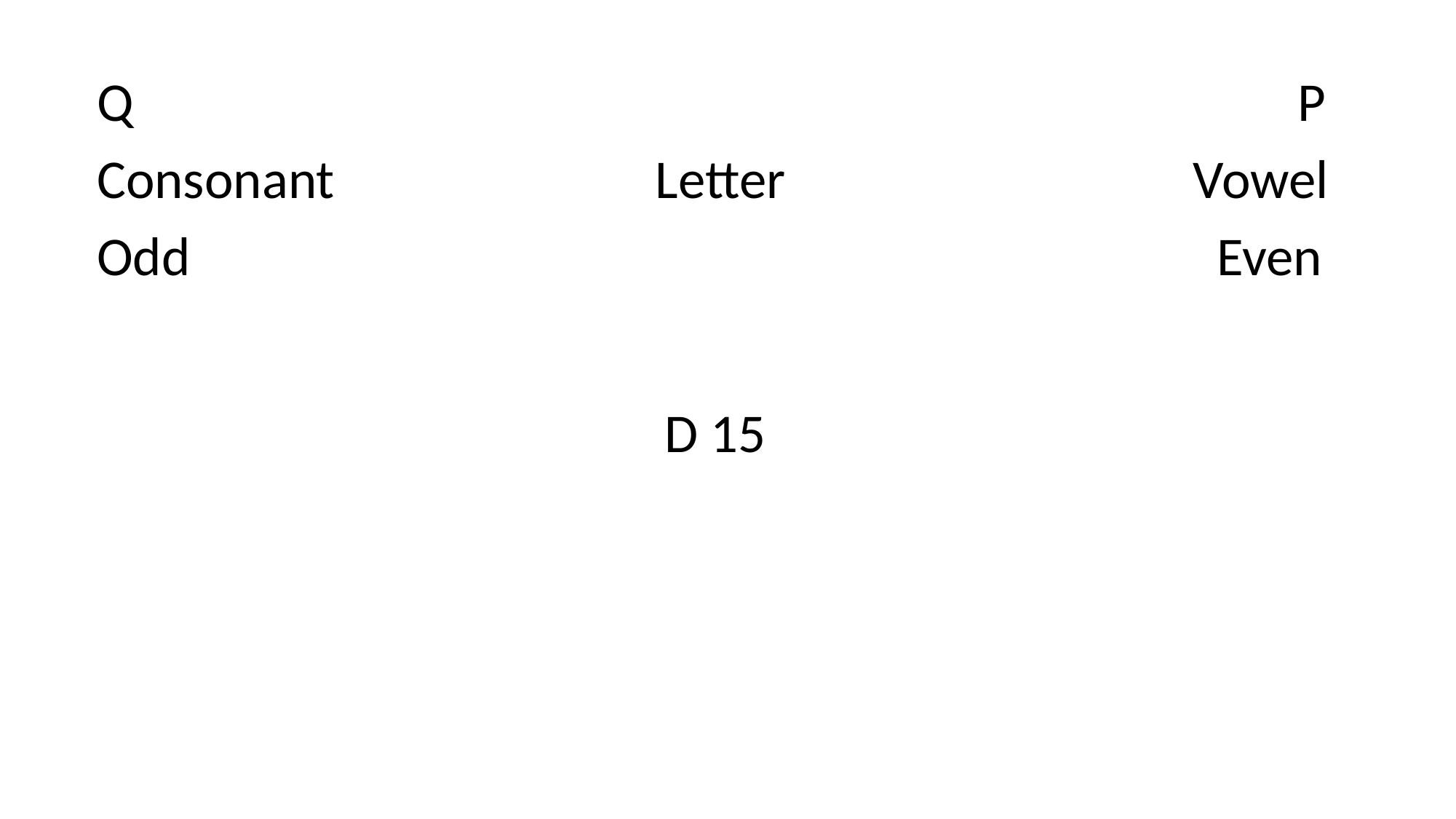

Q											P
Consonant                          Letter                                 Vowel
Odd								                    Even
D 15